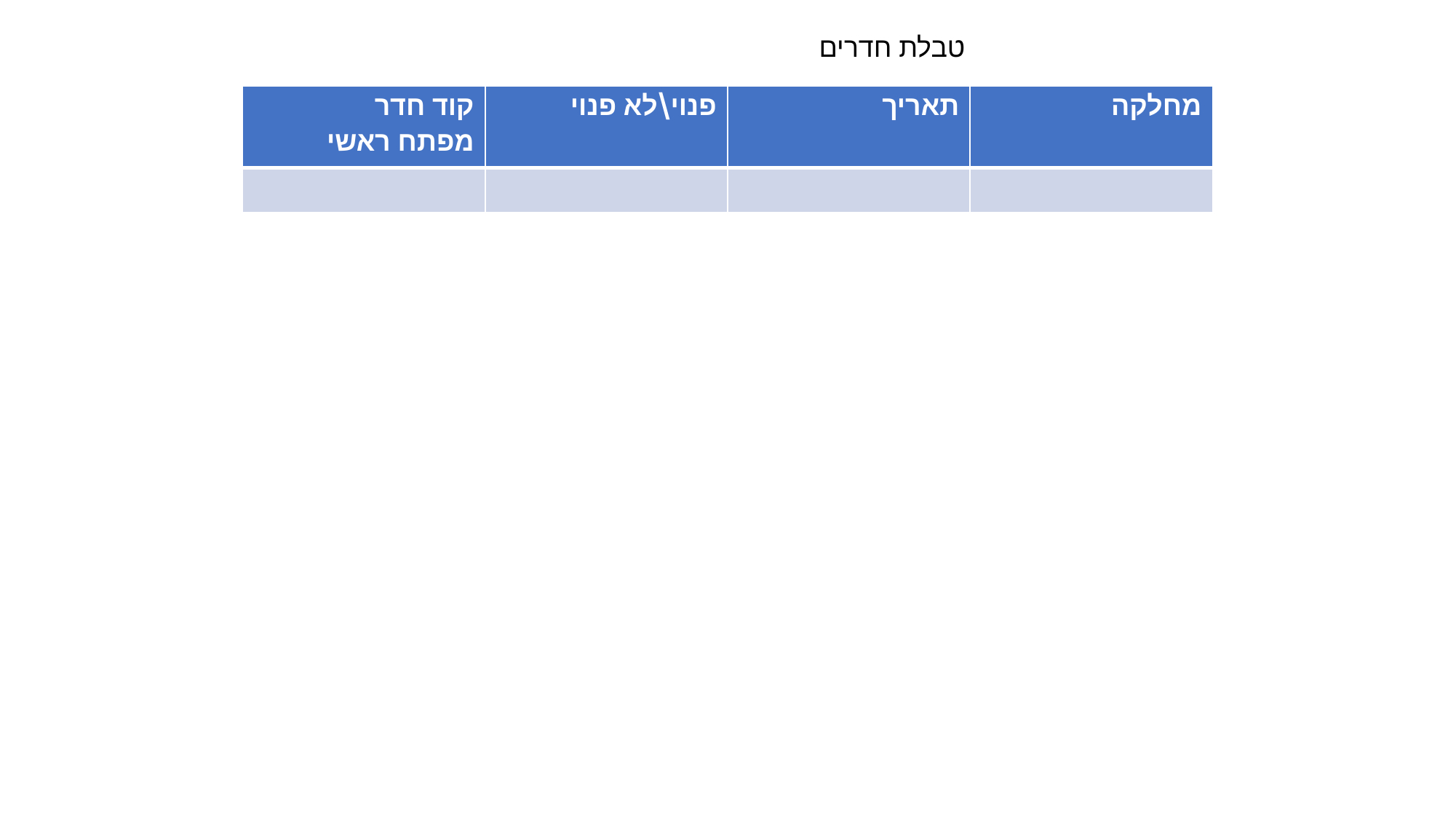

טבלת חדרים
| קוד חדר מפתח ראשי | פנוי\לא פנוי | תאריך | מחלקה |
| --- | --- | --- | --- |
|  |  |  |  |